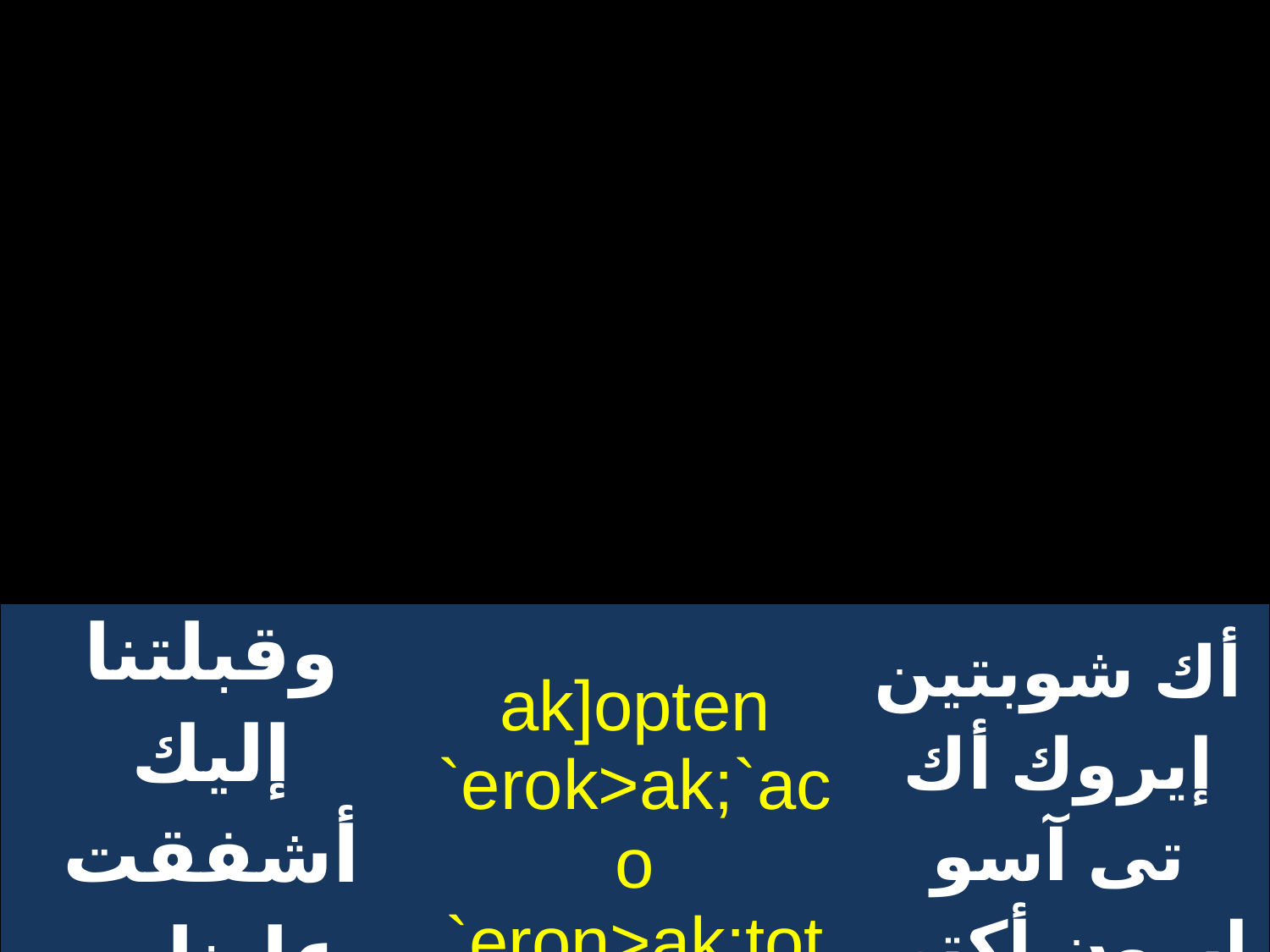

| وقبلتنا إليك أشفقت علينا و عضدتنا | ak]opten `erok>ak;`aco `eron>ak;toten | أك شوبتين إيروك أك تى آسو إيرون أكتى توتين |
| --- | --- | --- |